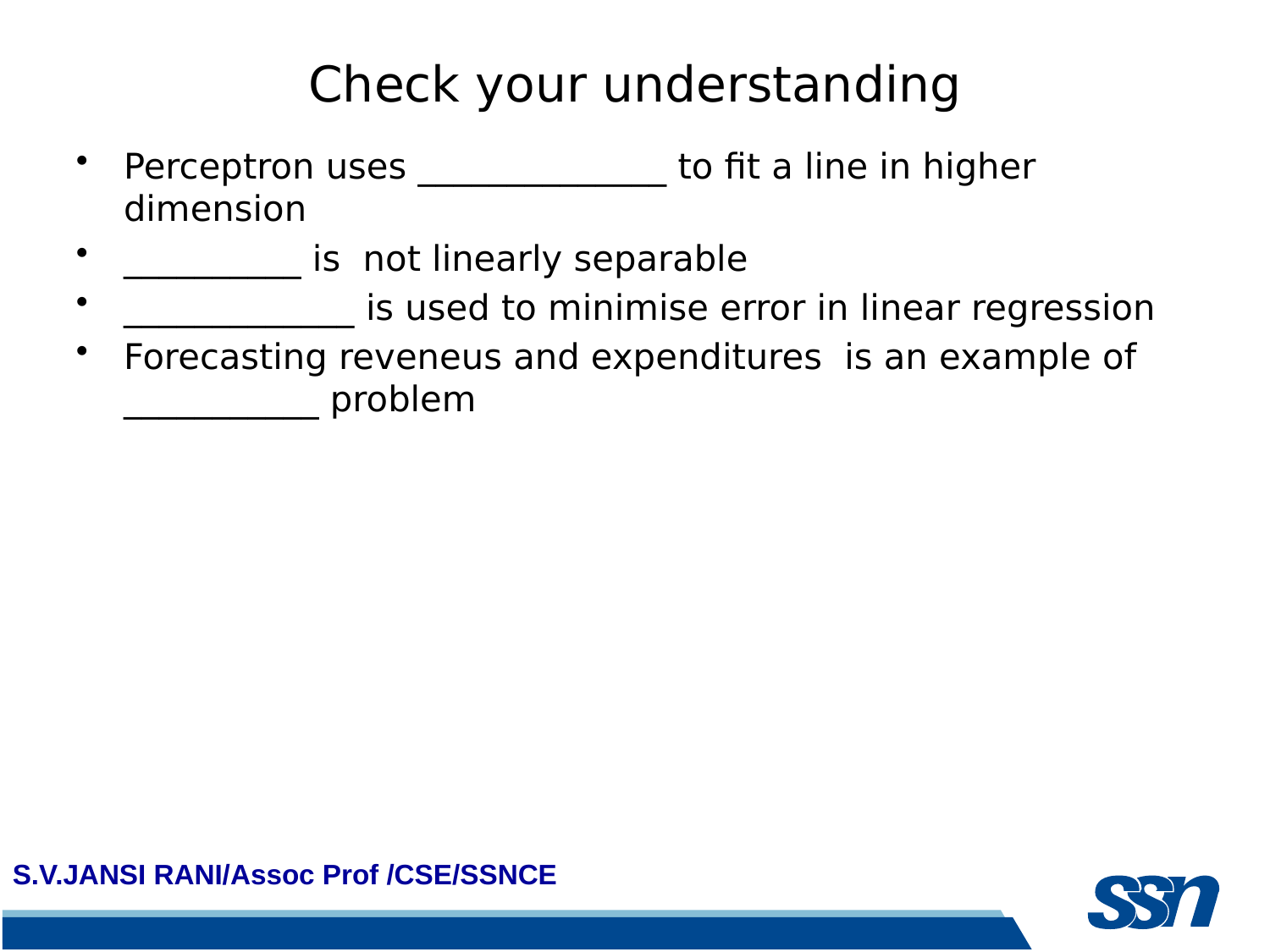

# Check your understanding
Perceptron uses ______________ to fit a line in higher dimension
__________ is  not linearly separable
_____________ is used to minimise error in linear regression
Forecasting reveneus and expenditures  is an example of ___________ problem